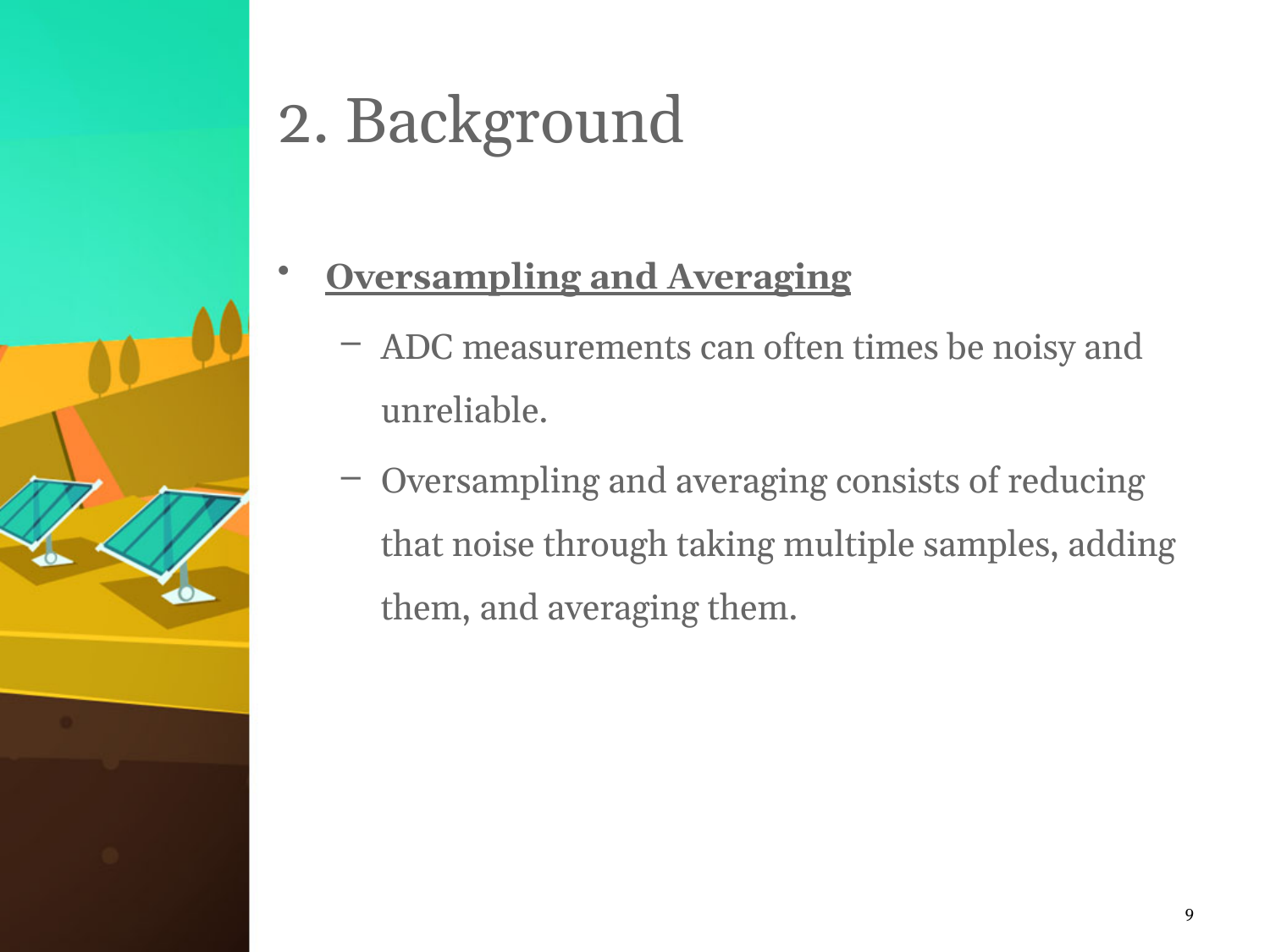

# 2. Background
Oversampling and Averaging
ADC measurements can often times be noisy and unreliable.
Oversampling and averaging consists of reducing that noise through taking multiple samples, adding them, and averaging them.

9